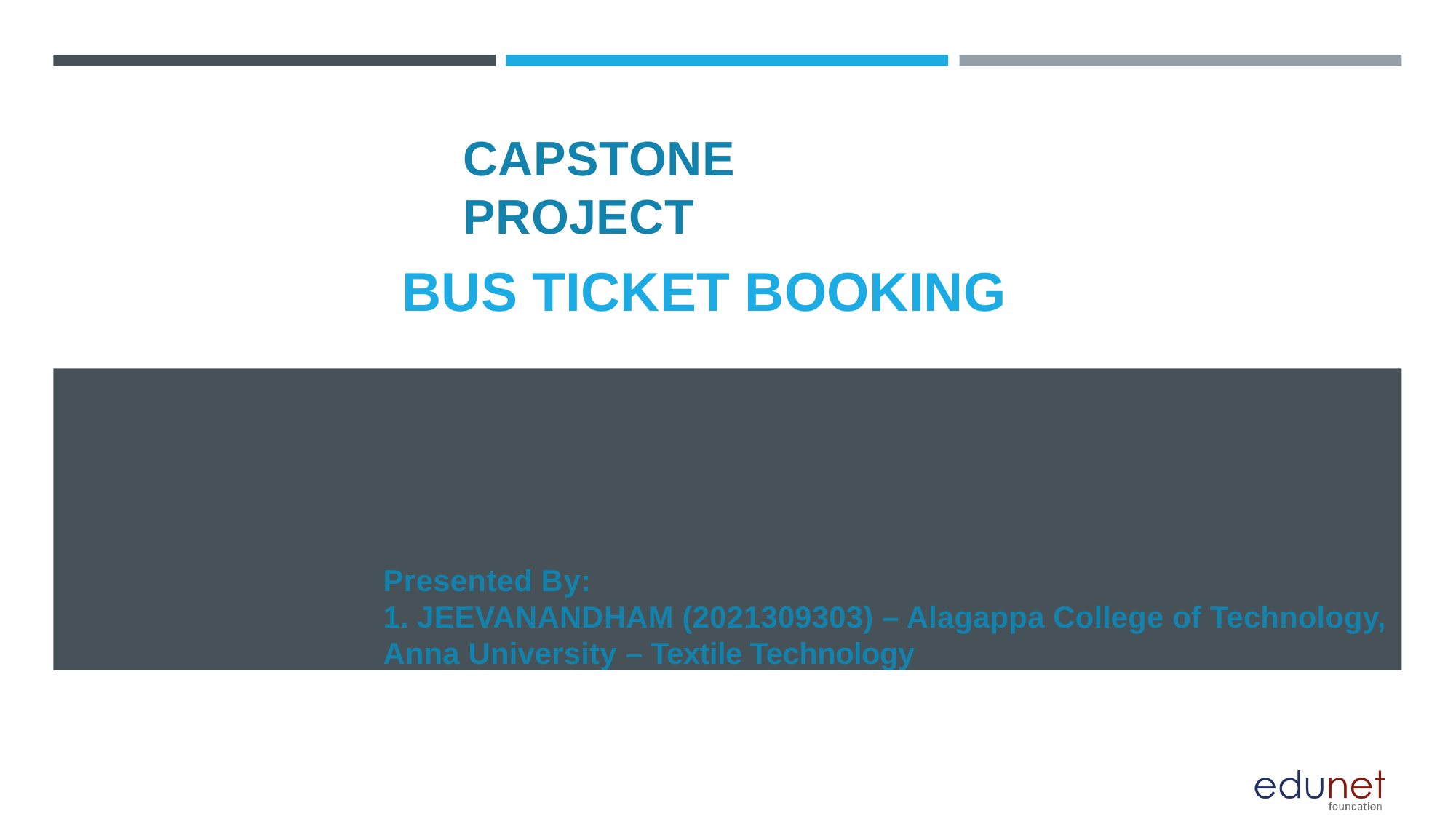

# CAPSTONE PROJECT
BUS TICKET BOOKING

Presented By:
1. JEEVANANDHAM (2021309303) – Alagappa College of Technology, Anna University – Textile Technology